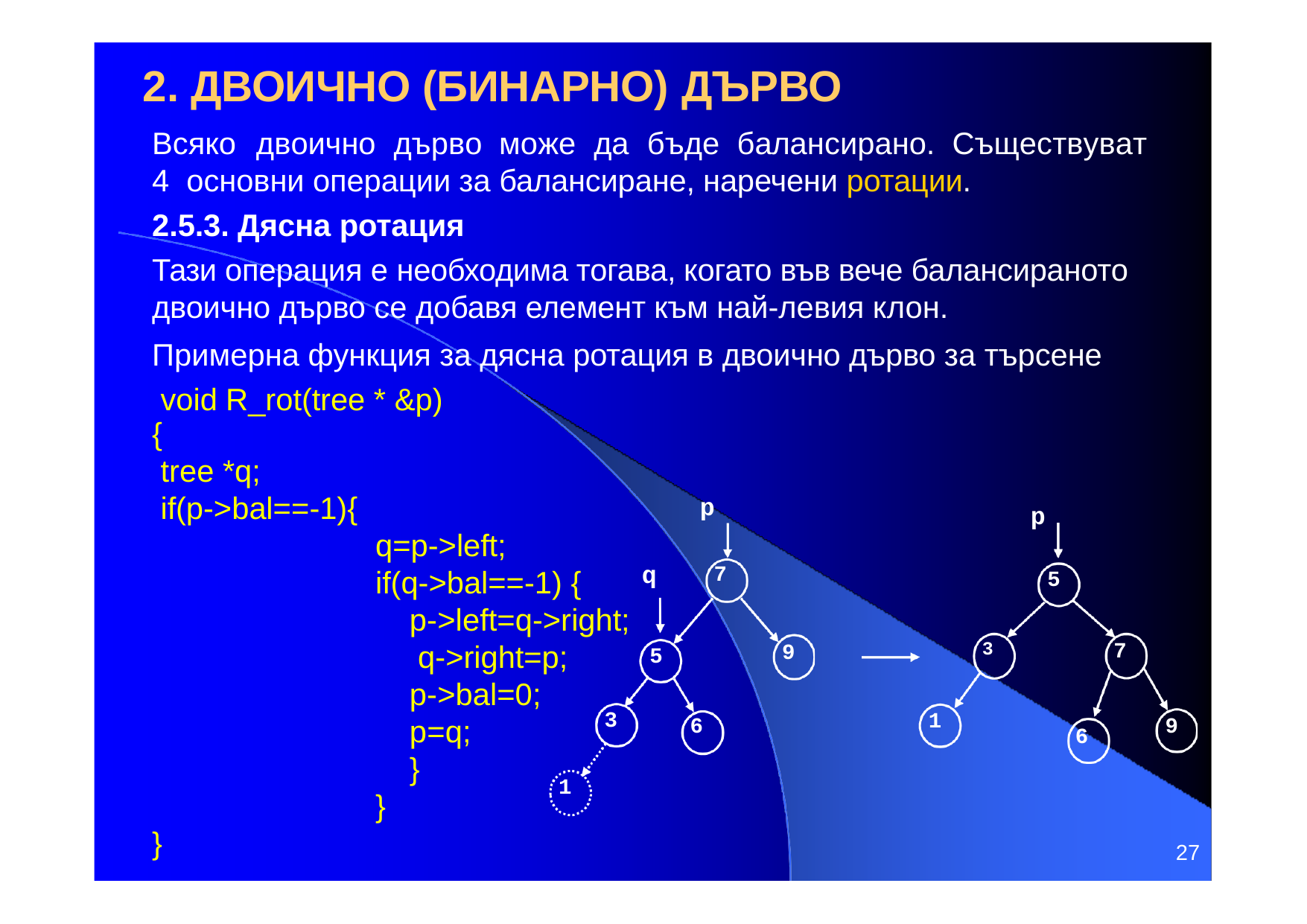

# 2. ДВОИЧНО (БИНАРНО) ДЪРВО
Всяко	двоично	дърво	може	да	бъде	балансирано.	Съществуват	4  основни операции за балансиране, наречени ротации.
2.5.3. Дясна ротация
Тази операция е необходима тогава, когато във вече балансираното  двоично дърво се добавя елемент към най-левия клон.
Примерна функция за дясна ротация в двоично дърво за търсене  void R_rot(tree * &p)
{
tree *q;

if(p->bal==-1){
p
p

q=p->left;
if(q->bal==-1) {
p->left=q->right;  q->right=p;
p->bal=0;
q
7
5
7
3
9
5
3
1
6
9
p=q;
}
6
1
}
}
27